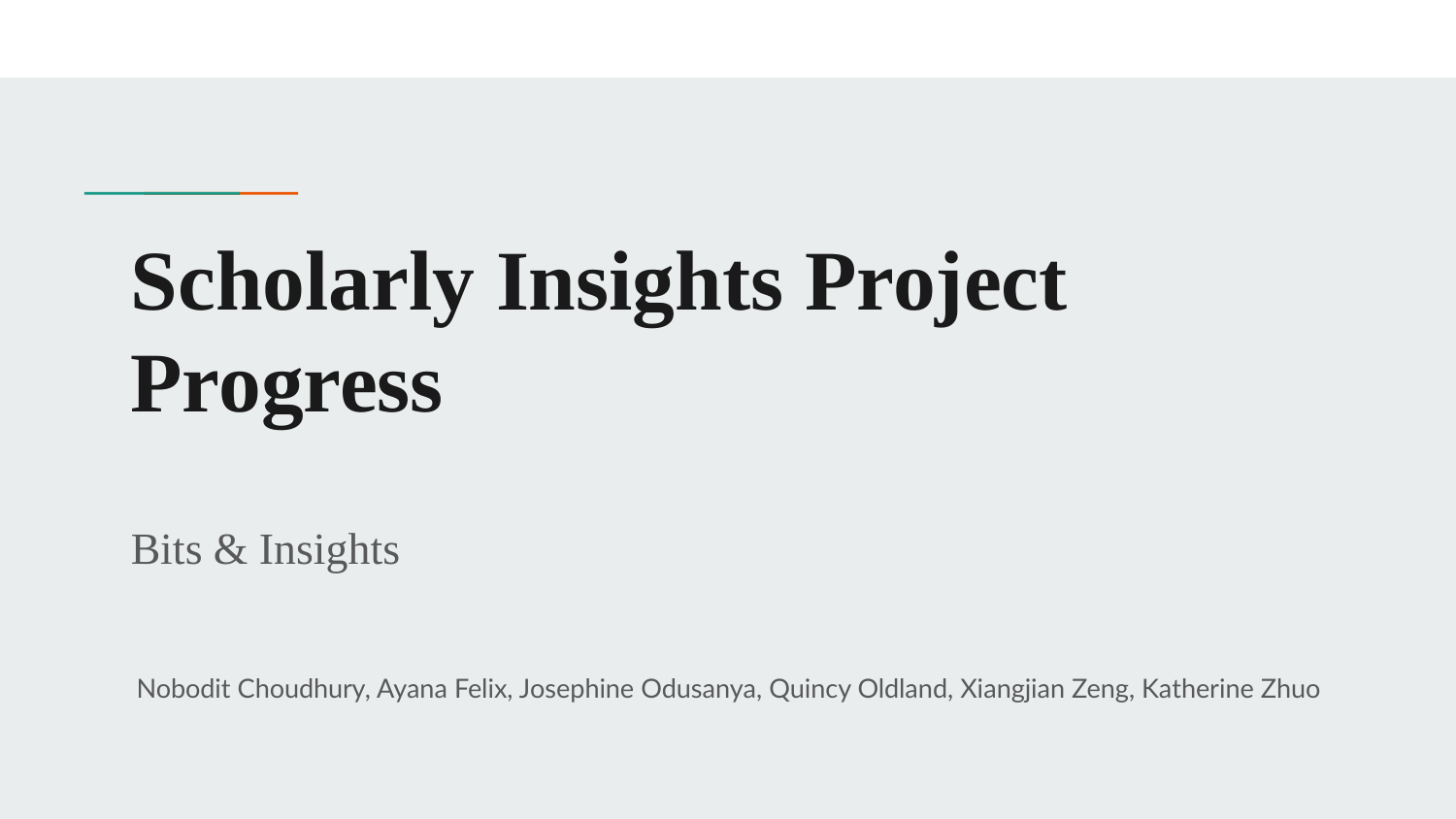

# Scholarly Insights Project Progress
Bits & Insights
Nobodit Choudhury, Ayana Felix, Josephine Odusanya, Quincy Oldland, Xiangjian Zeng, Katherine Zhuo